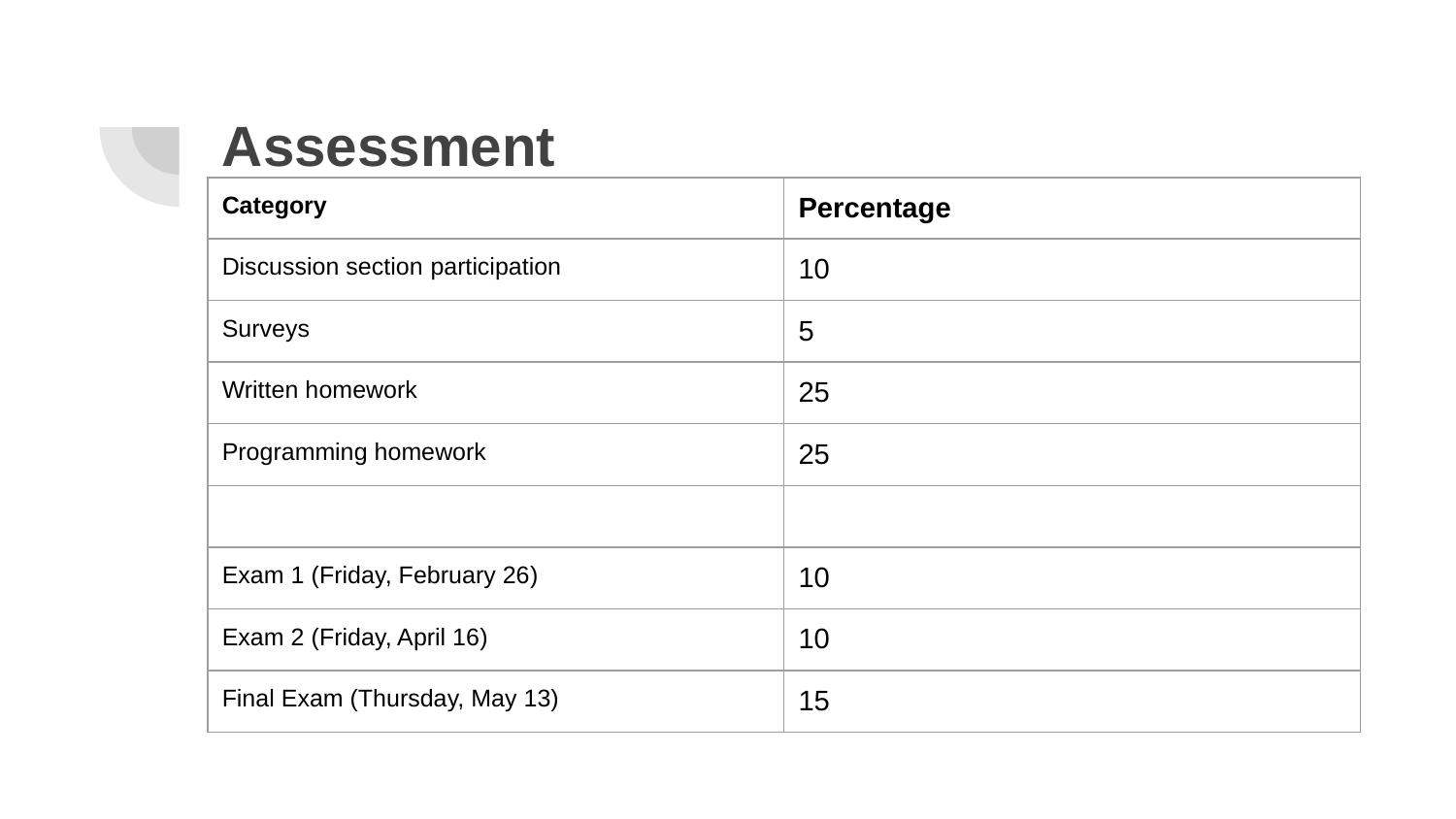

# Assessment
| Category | Percentage |
| --- | --- |
| Discussion section participation | 10 |
| Surveys | 5 |
| Written homework | 25 |
| Programming homework | 25 |
|  |  |
| Exam 1 (Friday, February 26) | 10 |
| Exam 2 (Friday, April 16) | 10 |
| Final Exam (Thursday, May 13) | 15 |